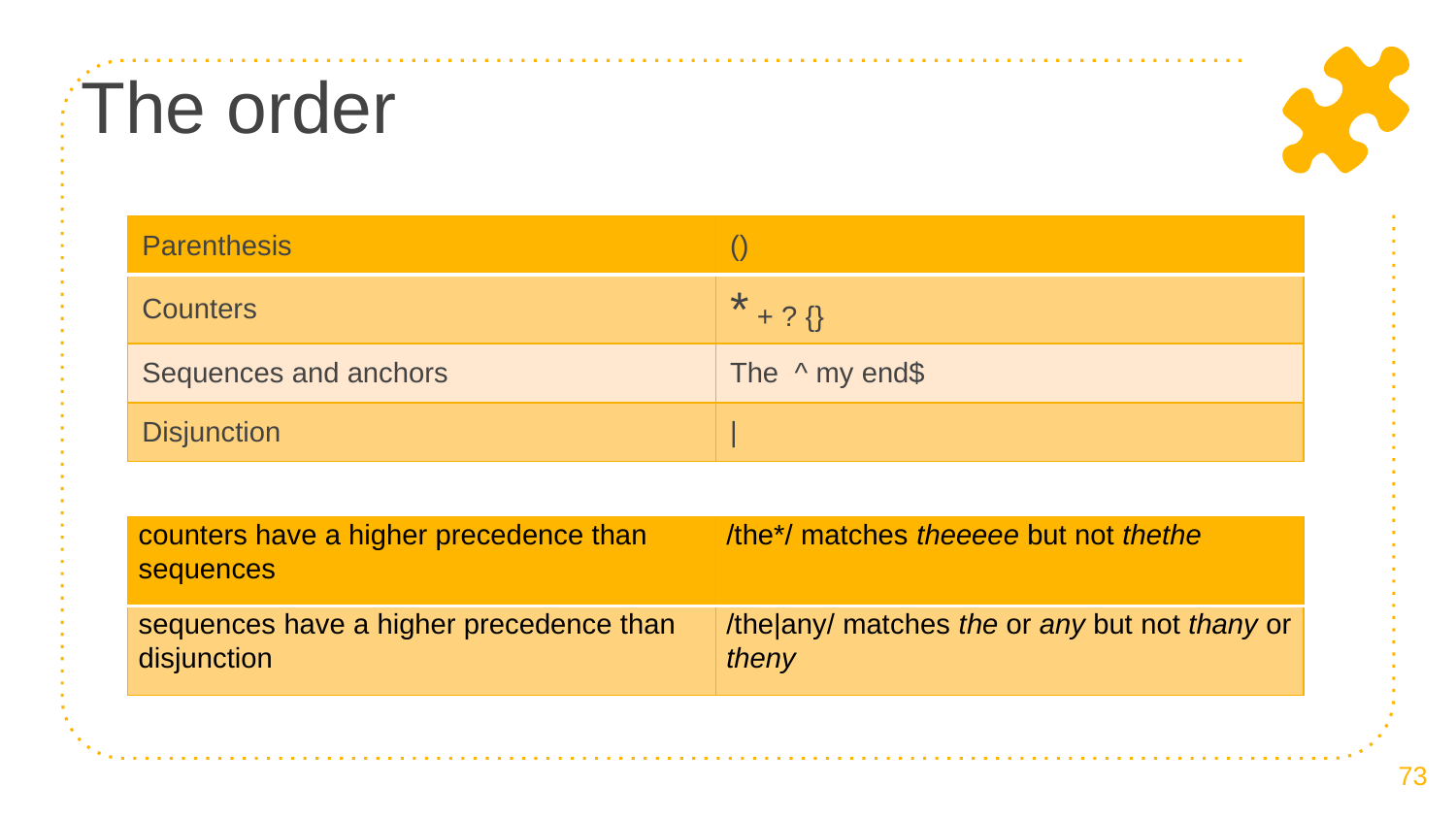

# The order

| Parenthesis | () |
| --- | --- |
| Counters | \* + ? {} |
| Sequences and anchors | The ^ my end$ |
| Disjunction | | |
| counters have a higher precedence than sequences | /the\*/ matches theeeee but not thethe |
| --- | --- |
| sequences have a higher precedence than disjunction | /the|any/ matches the or any but not thany or theny |
73